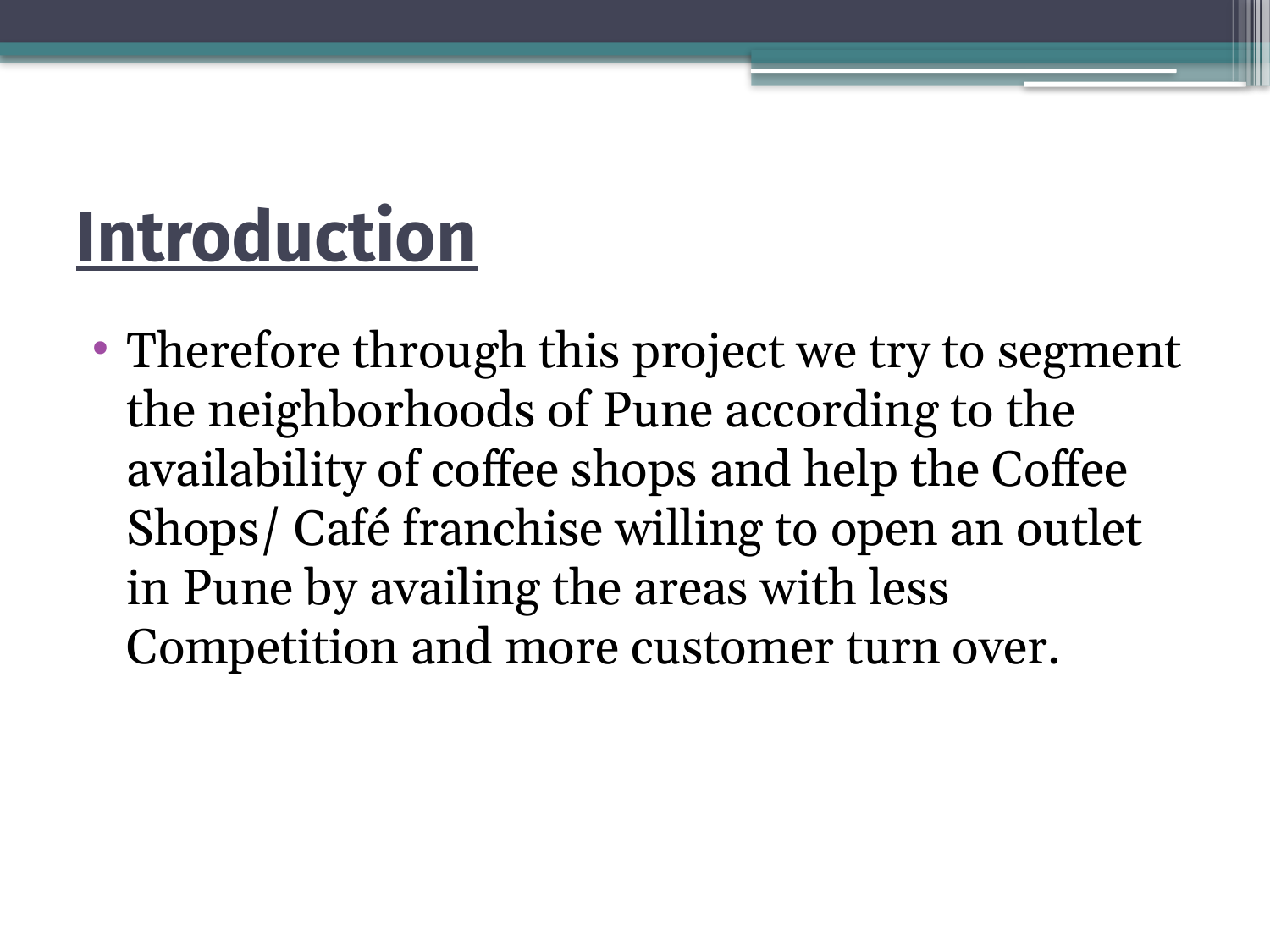

# Introduction
Therefore through this project we try to segment the neighborhoods of Pune according to the availability of coffee shops and help the Coffee Shops/ Café franchise willing to open an outlet in Pune by availing the areas with less Competition and more customer turn over.